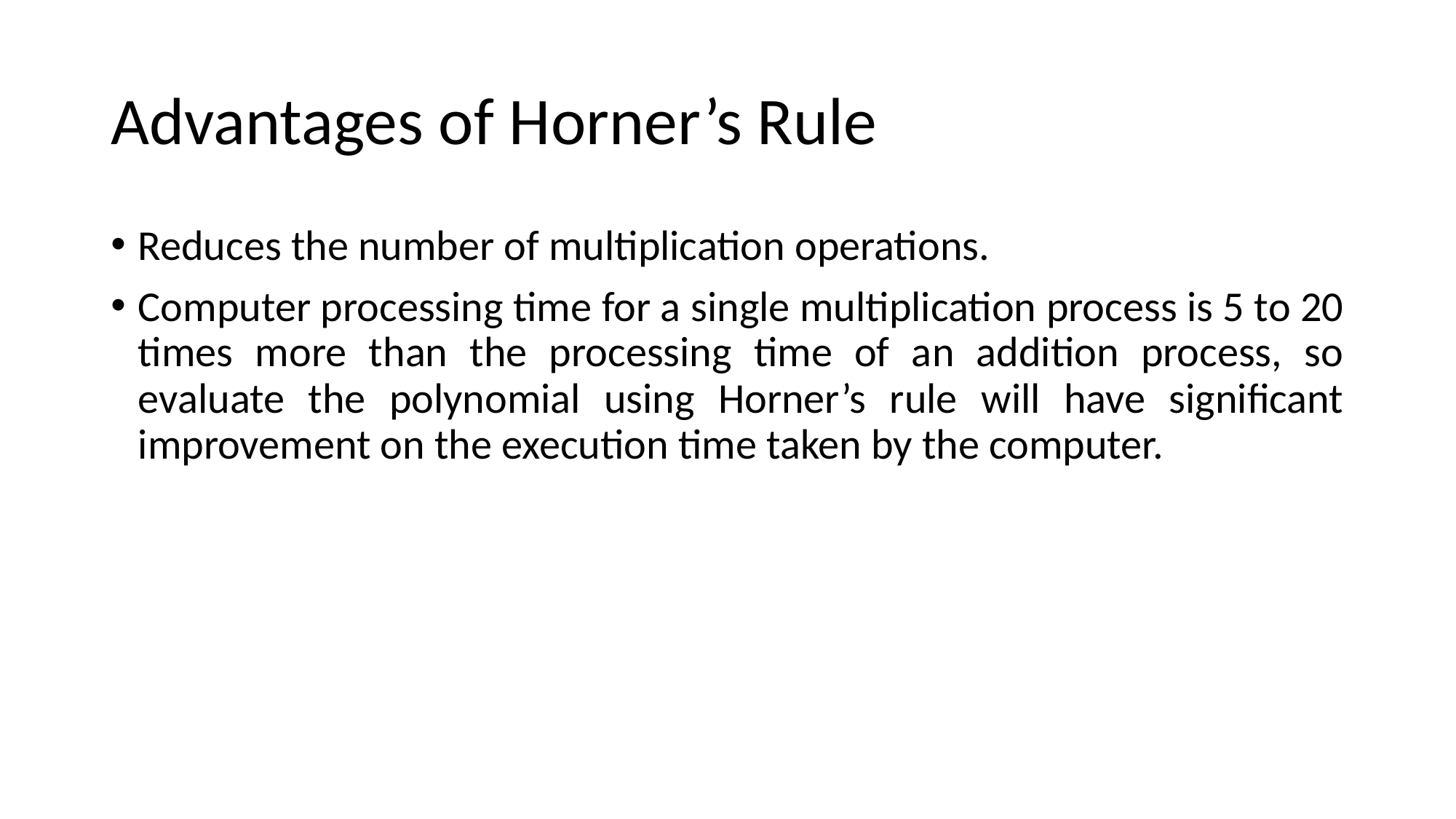

# Advantages of Horner’s Rule
Reduces the number of multiplication operations.
Computer processing time for a single multiplication process is 5 to 20 times more than the processing time of an addition process, so evaluate the polynomial using Horner’s rule will have significant improvement on the execution time taken by the computer.